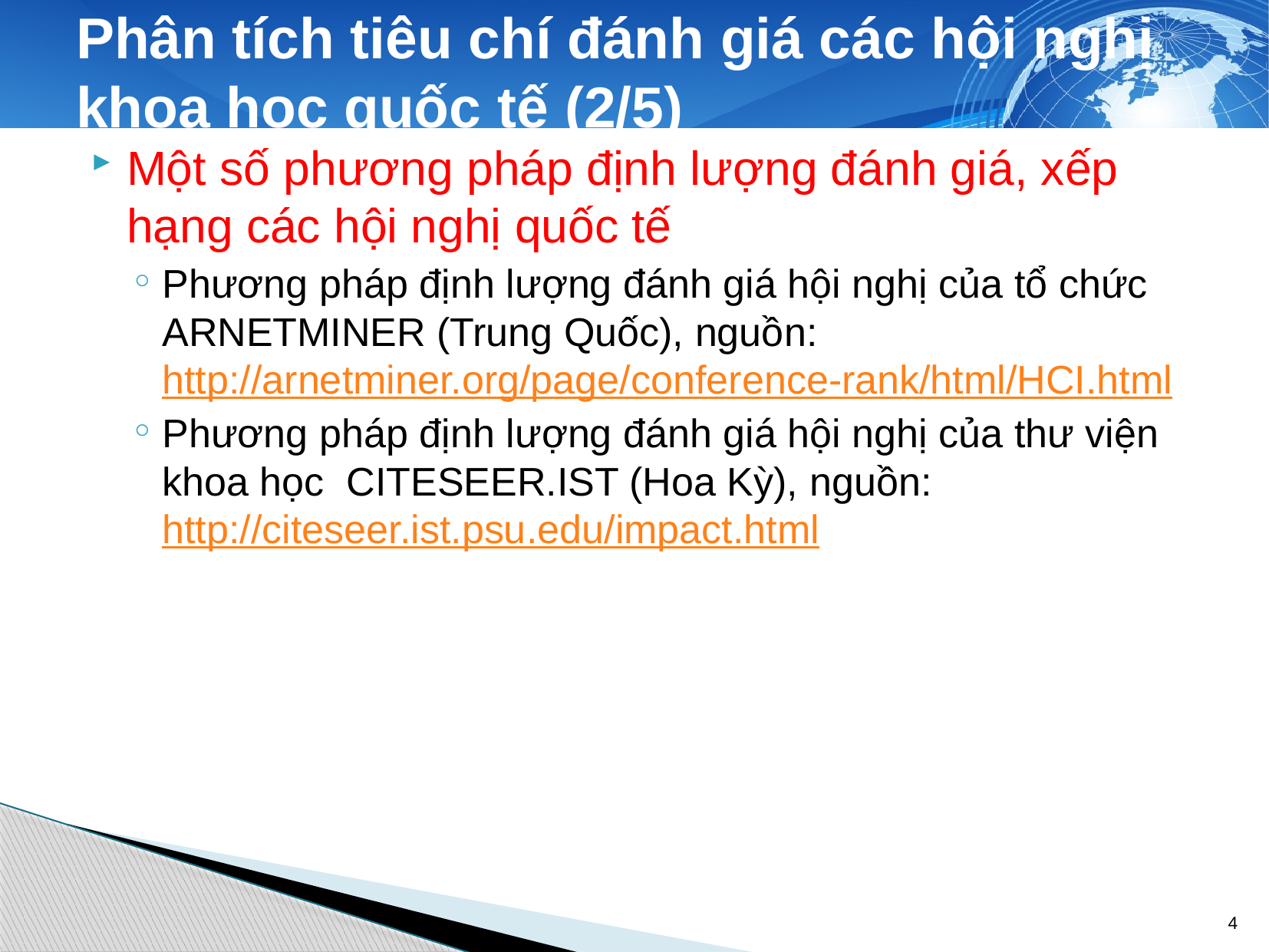

# Phân tích tiêu chí đánh giá các hội nghị khoa học quốc tế (2/5)
Một số phương pháp định lượng đánh giá, xếp hạng các hội nghị quốc tế
Phương pháp định lượng đánh giá hội nghị của tổ chức ARNETMINER (Trung Quốc), nguồn: http://arnetminer.org/page/conference-rank/html/HCI.html
Phương pháp định lượng đánh giá hội nghị của thư viện khoa học  CITESEER.IST (Hoa Kỳ), nguồn: http://citeseer.ist.psu.edu/impact.html

4